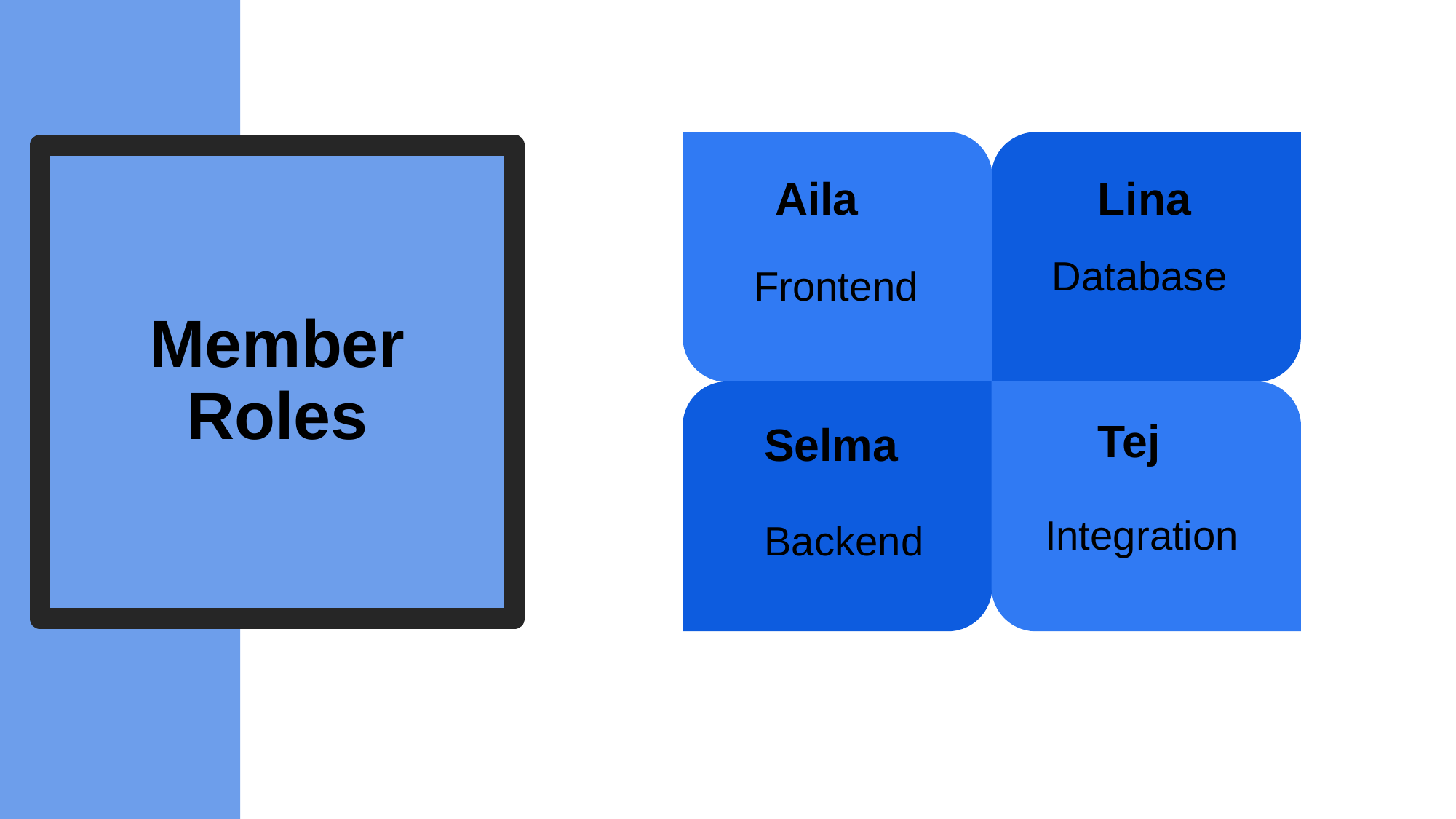

Aila
Frontend

Lina
Database
# Member Roles

Selma
Backend

Tej
Integration